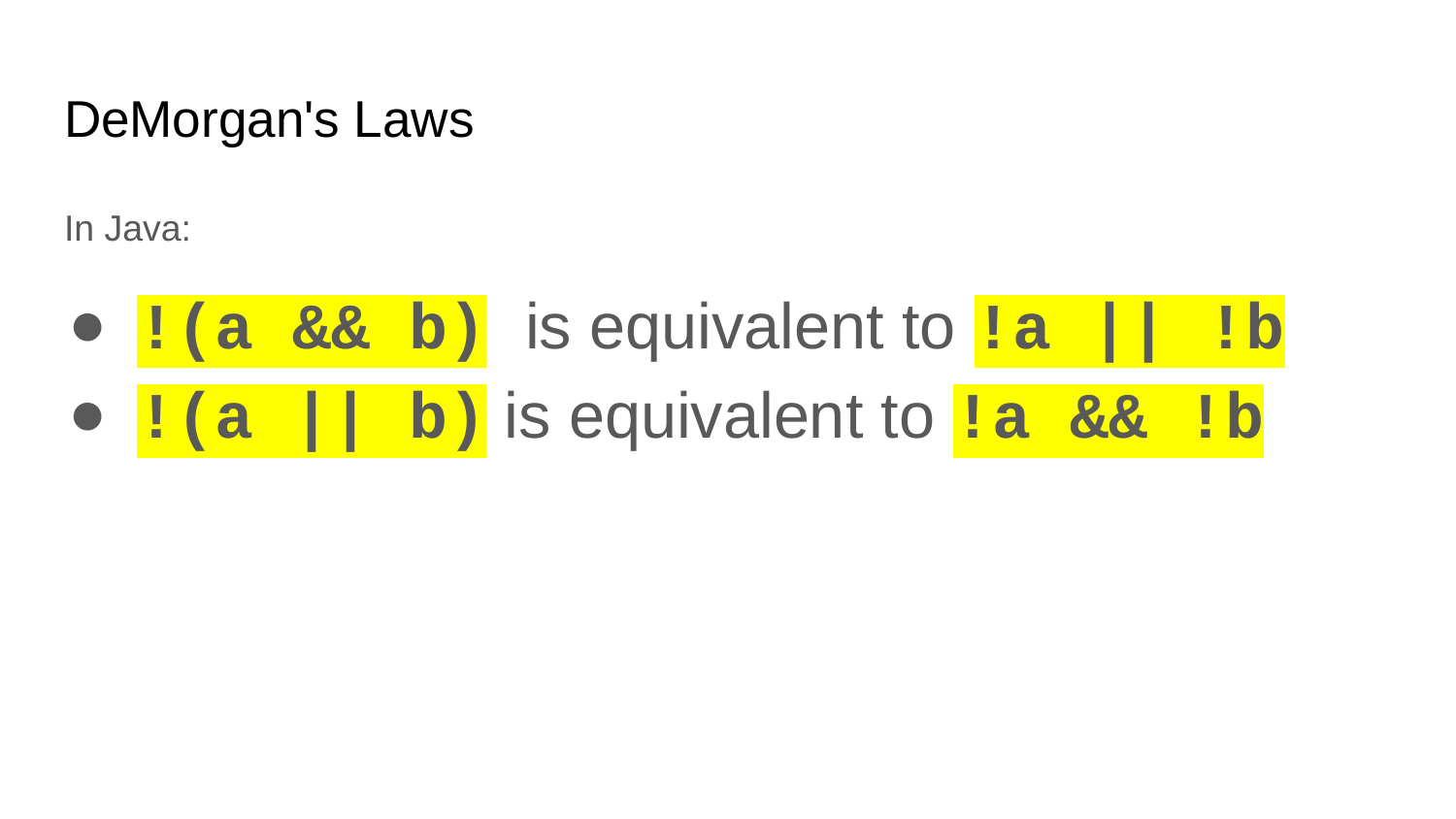

# DeMorgan's Laws
In Java:
!(a && b) is equivalent to !a || !b
!(a || b) is equivalent to !a && !b